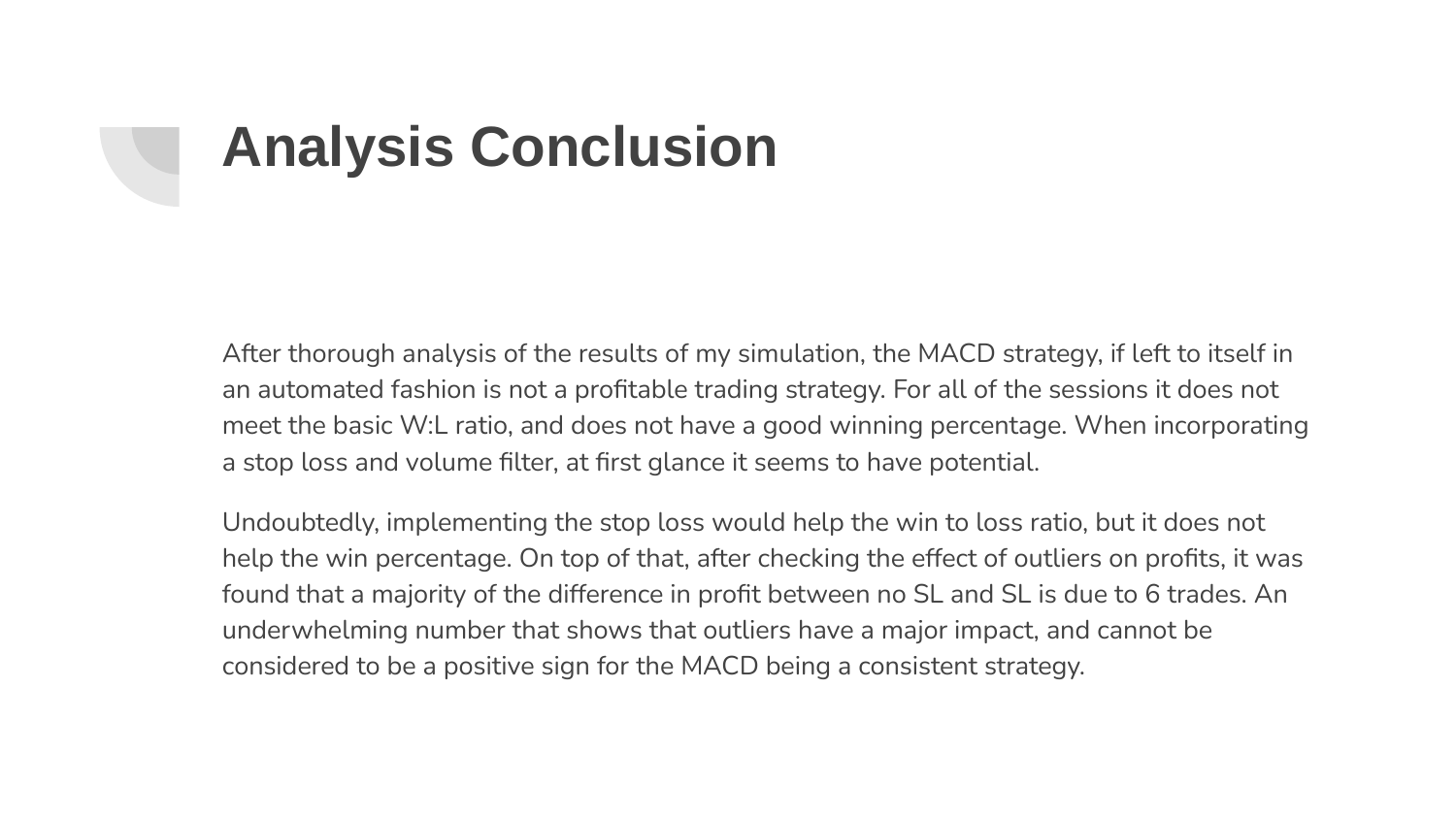

# Analysis Conclusion
After thorough analysis of the results of my simulation, the MACD strategy, if left to itself in an automated fashion is not a profitable trading strategy. For all of the sessions it does not meet the basic W:L ratio, and does not have a good winning percentage. When incorporating a stop loss and volume filter, at first glance it seems to have potential.
Undoubtedly, implementing the stop loss would help the win to loss ratio, but it does not help the win percentage. On top of that, after checking the effect of outliers on profits, it was found that a majority of the difference in profit between no SL and SL is due to 6 trades. An underwhelming number that shows that outliers have a major impact, and cannot be considered to be a positive sign for the MACD being a consistent strategy.